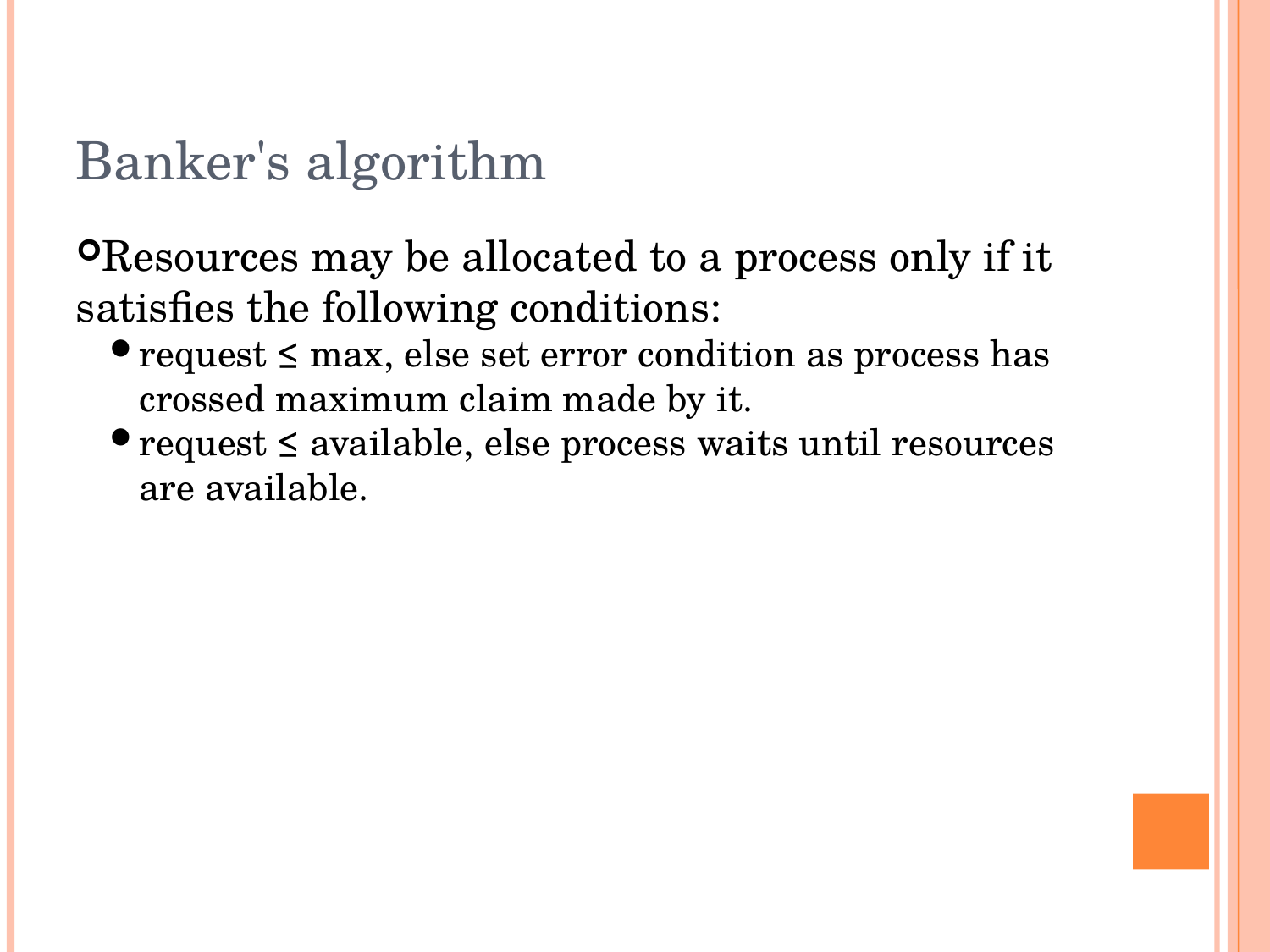

Banker's algorithm
Resources may be allocated to a process only if it satisfies the following conditions:
request ≤ max, else set error condition as process has crossed maximum claim made by it.
request ≤ available, else process waits until resources are available.